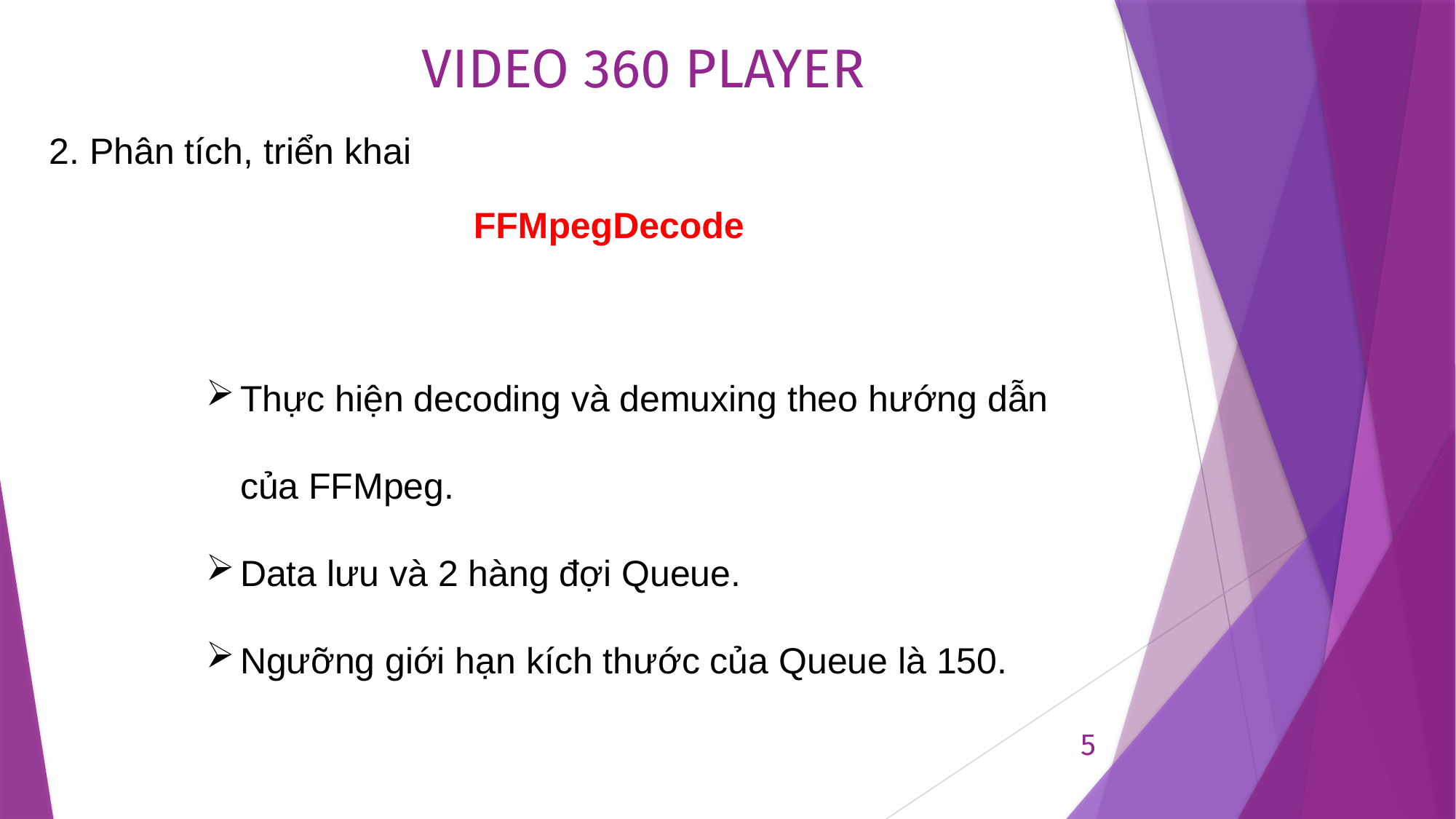

2. Phân tích, triển khai
FFMpegDecode
Thực hiện decoding và demuxing theo hướng dẫn của FFMpeg.
Data lưu và 2 hàng đợi Queue.
Ngưỡng giới hạn kích thước của Queue là 150.
5